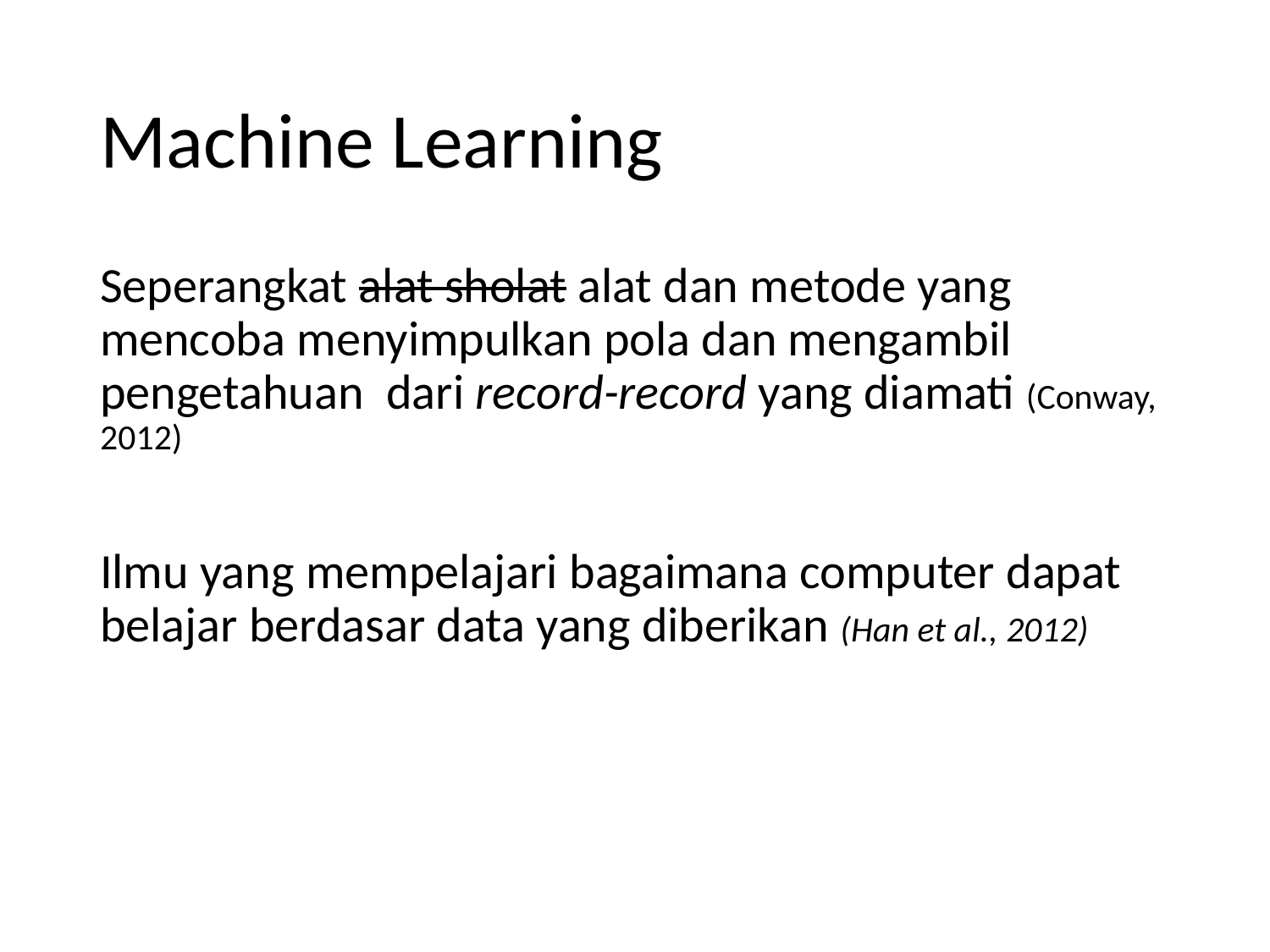

# Machine Learning
Seperangkat alat sholat alat dan metode yang mencoba menyimpulkan pola dan mengambil pengetahuan  dari record-record yang diamati (Conway, 2012)

Ilmu yang mempelajari bagaimana computer dapat belajar berdasar data yang diberikan (Han et al., 2012)